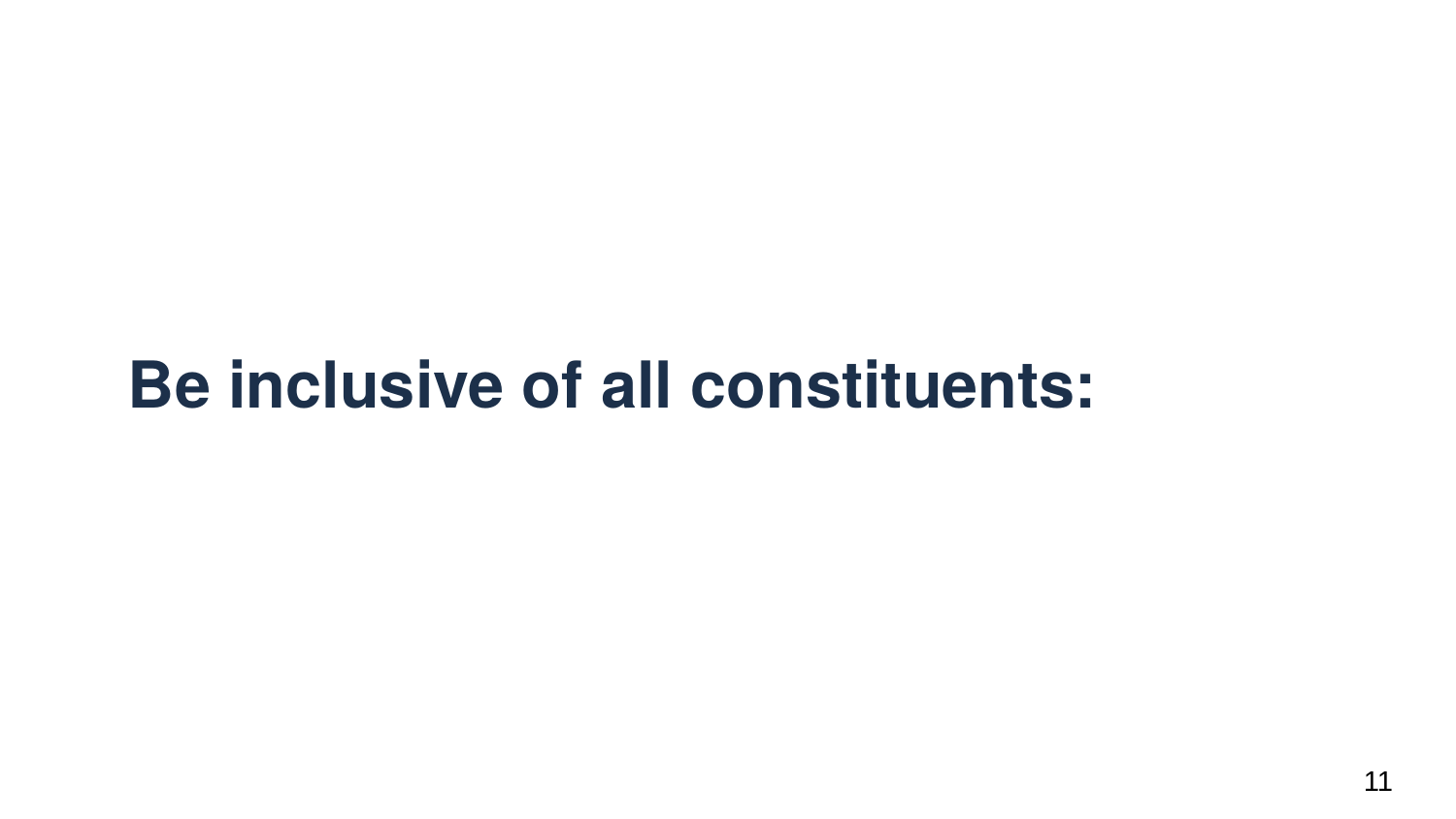

# Be inclusive of all constituents:
11